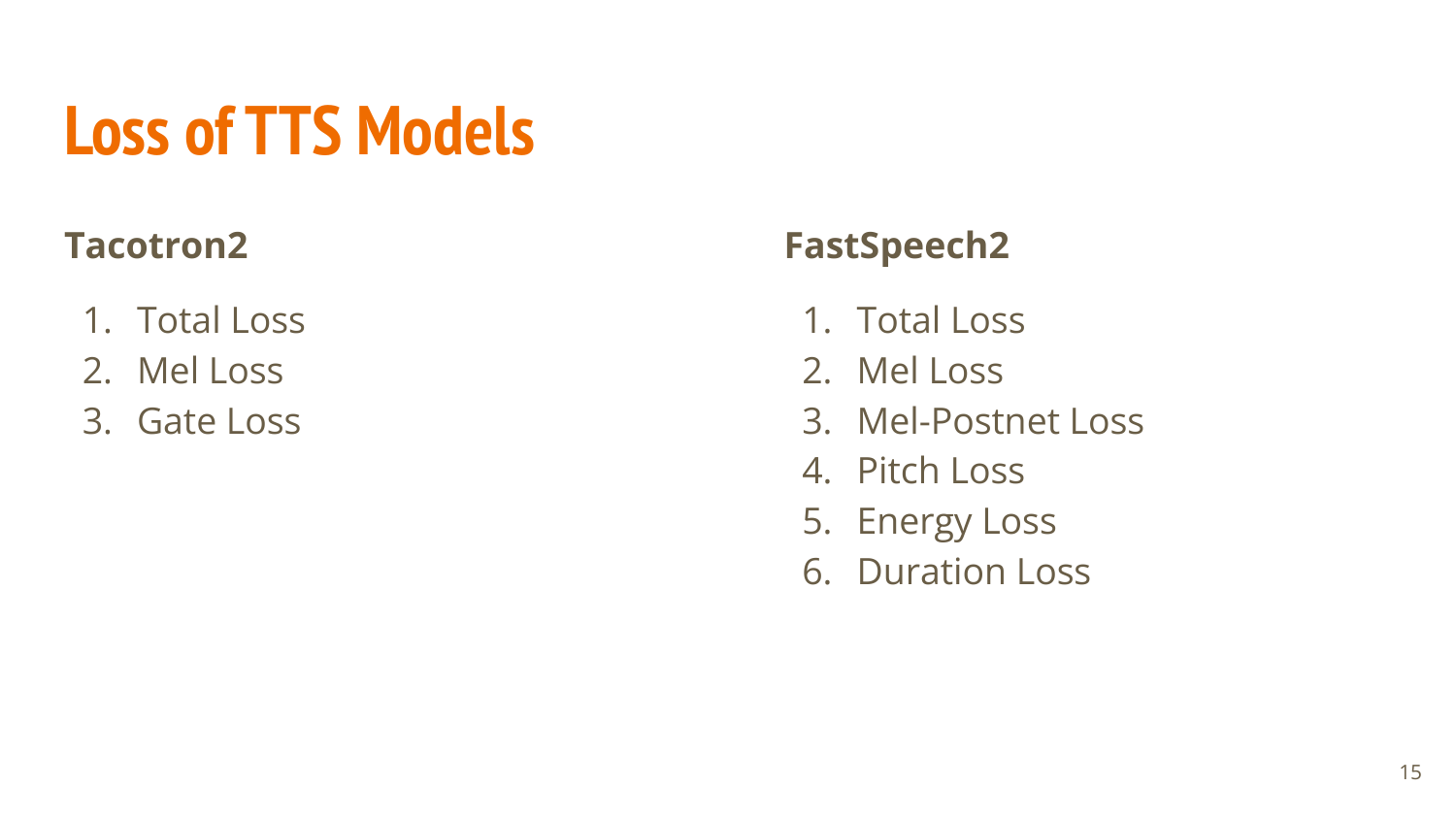

# Loss of TTS Models
Tacotron2
Total Loss
Mel Loss
Gate Loss
FastSpeech2
Total Loss
Mel Loss
Mel-Postnet Loss
Pitch Loss
Energy Loss
Duration Loss
15